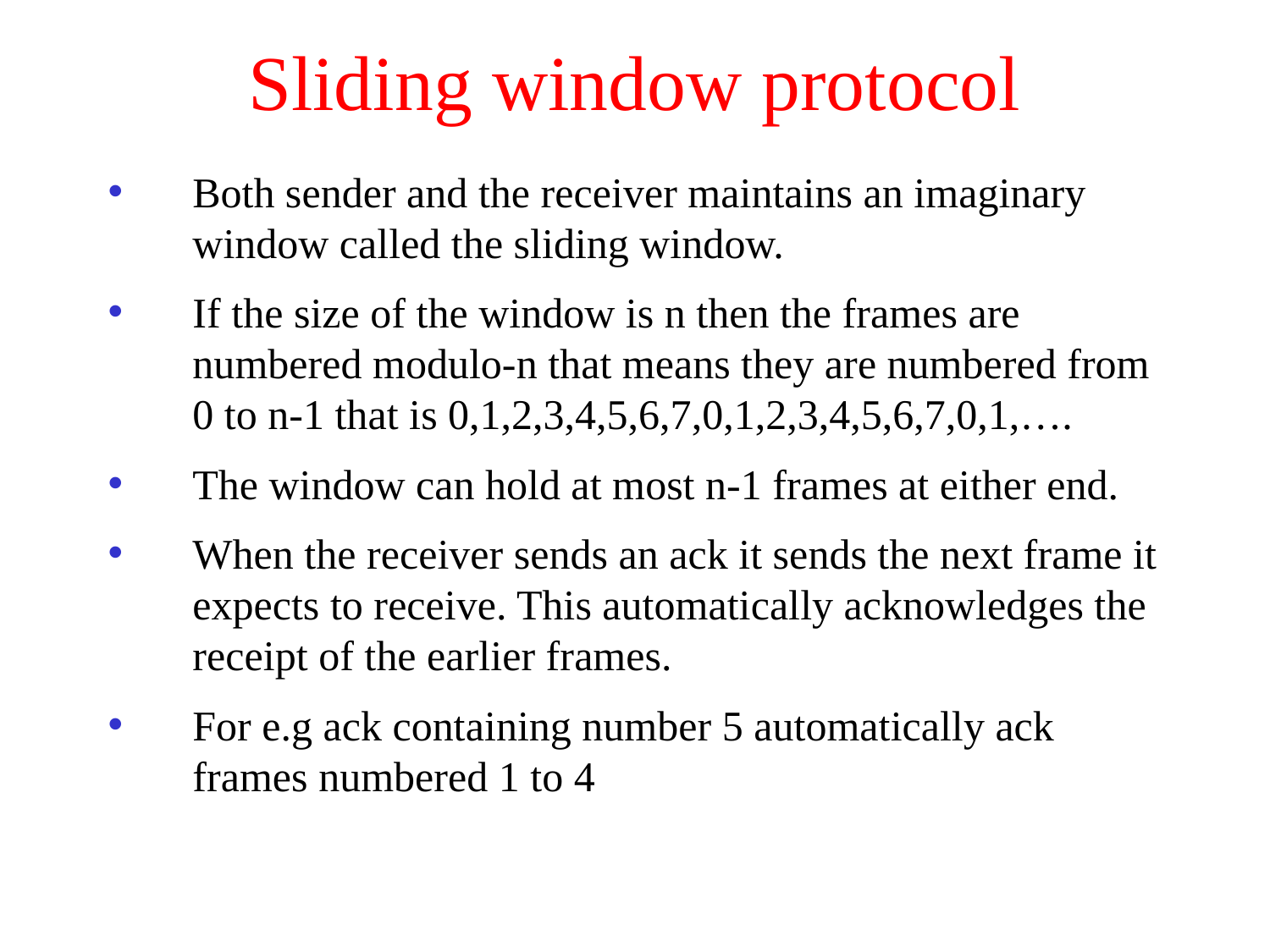

# Sliding window protocol
Both sender and the receiver maintains an imaginary window called the sliding window.
If the size of the window is n then the frames are numbered modulo-n that means they are numbered from 0 to n-1 that is 0,1,2,3,4,5,6,7,0,1,2,3,4,5,6,7,0,1,….
The window can hold at most n-1 frames at either end.
When the receiver sends an ack it sends the next frame it expects to receive. This automatically acknowledges the receipt of the earlier frames.
For e.g ack containing number 5 automatically ack frames numbered 1 to 4